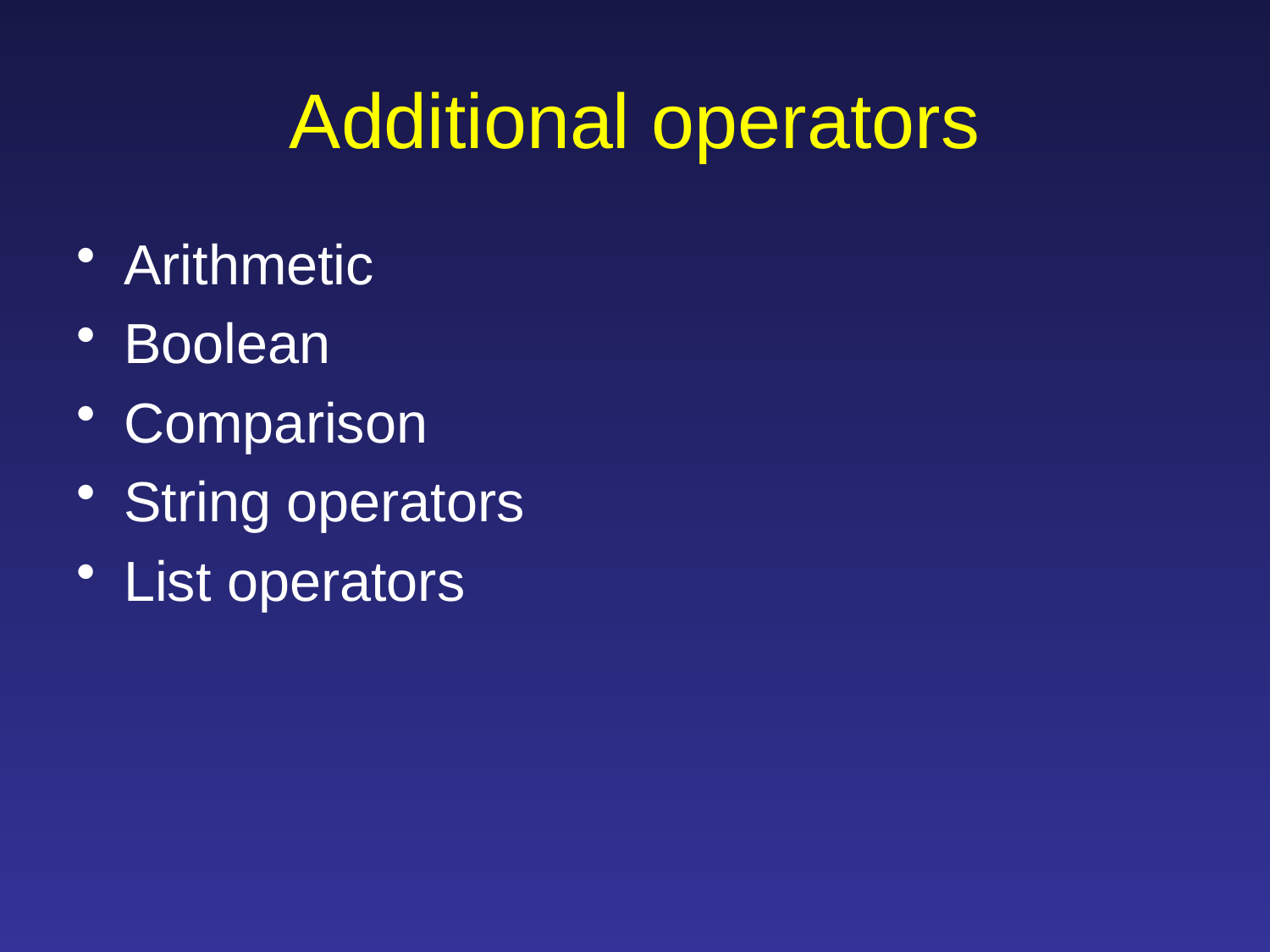

# Additional operators
Arithmetic
Boolean
Comparison
String operators
List operators